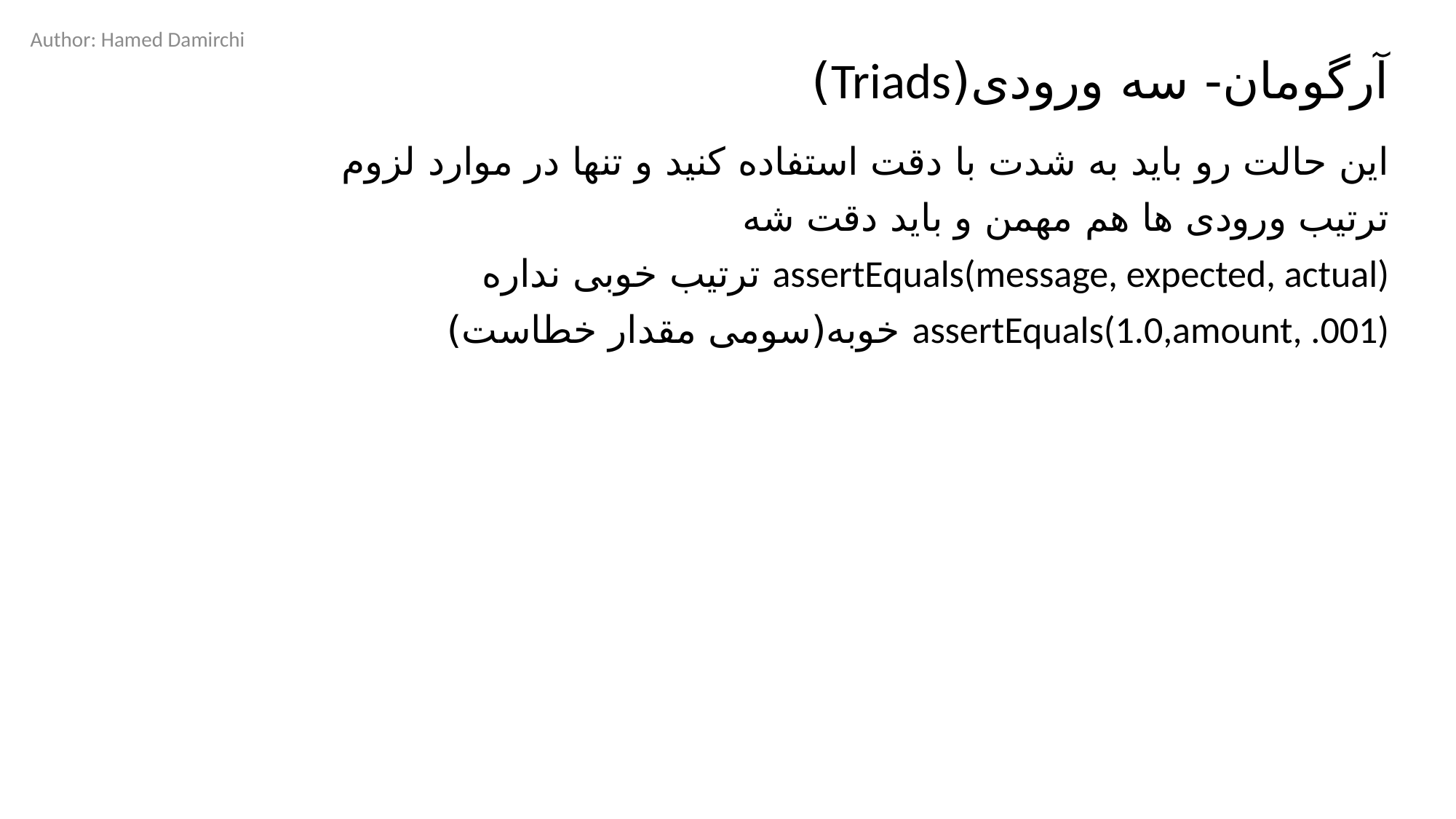

Author: Hamed Damirchi
# آرگومان- سه ورودی(Triads)
این حالت رو باید به شدت با دقت استفاده کنید و تنها در موارد لزوم
ترتیب ورودی ها هم مهمن و باید دقت شه
assertEquals(message, expected, actual) ترتیب خوبی نداره
assertEquals(1.0,amount, .001) خوبه(سومی مقدار خطاست)